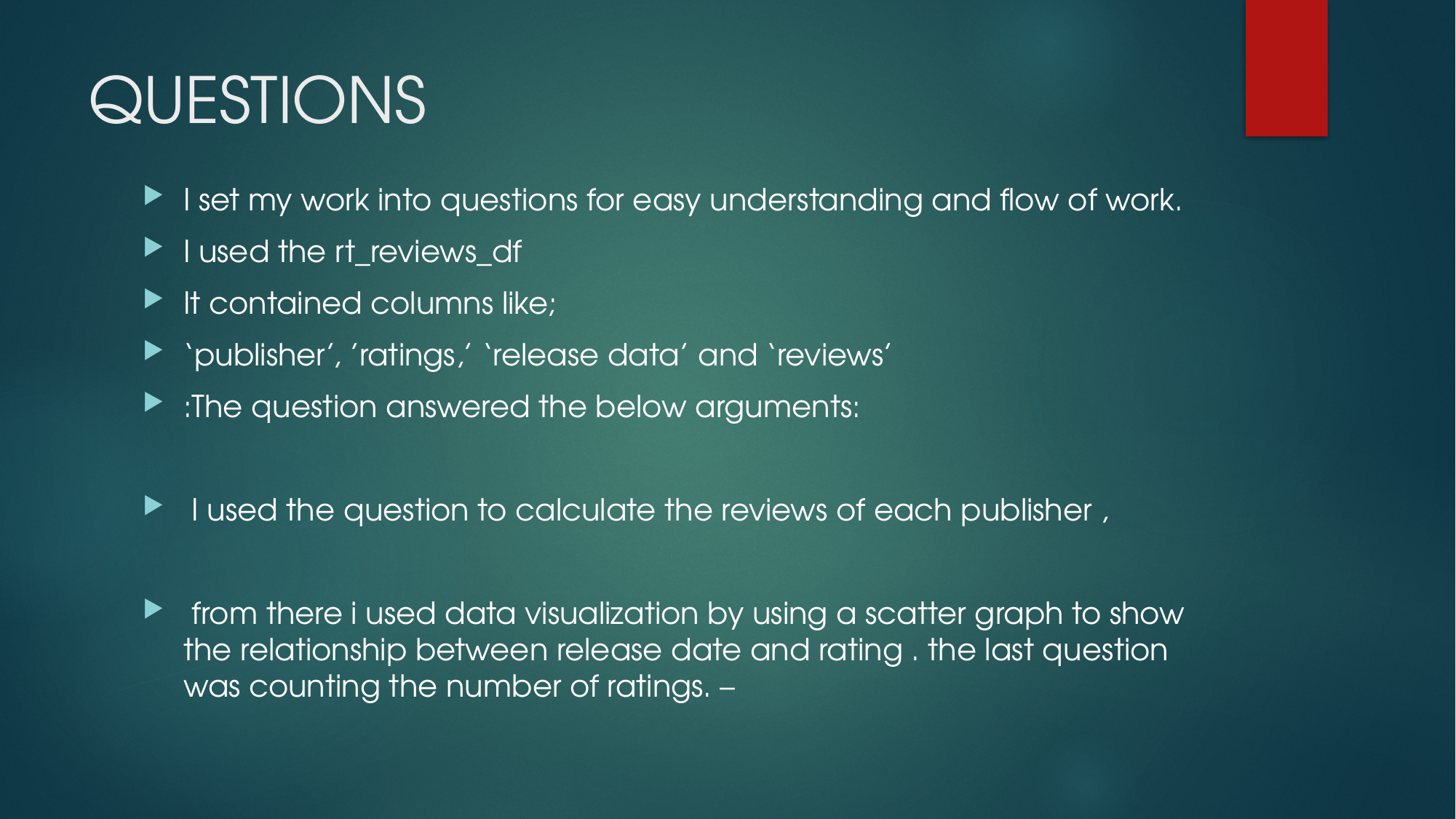

# QUESTIONS
I set my work into questions for easy understanding and flow of work.
I used the rt_reviews_df
It contained columns like;
‘publisher’, ’ratings,’ ‘release data’ and ‘reviews’
:The question answered the below arguments:

 I used the question to calculate the reviews of each publisher ,

 from there i used data visualization by using a scatter graph to show the relationship between release date and rating . the last question was counting the number of ratings. –